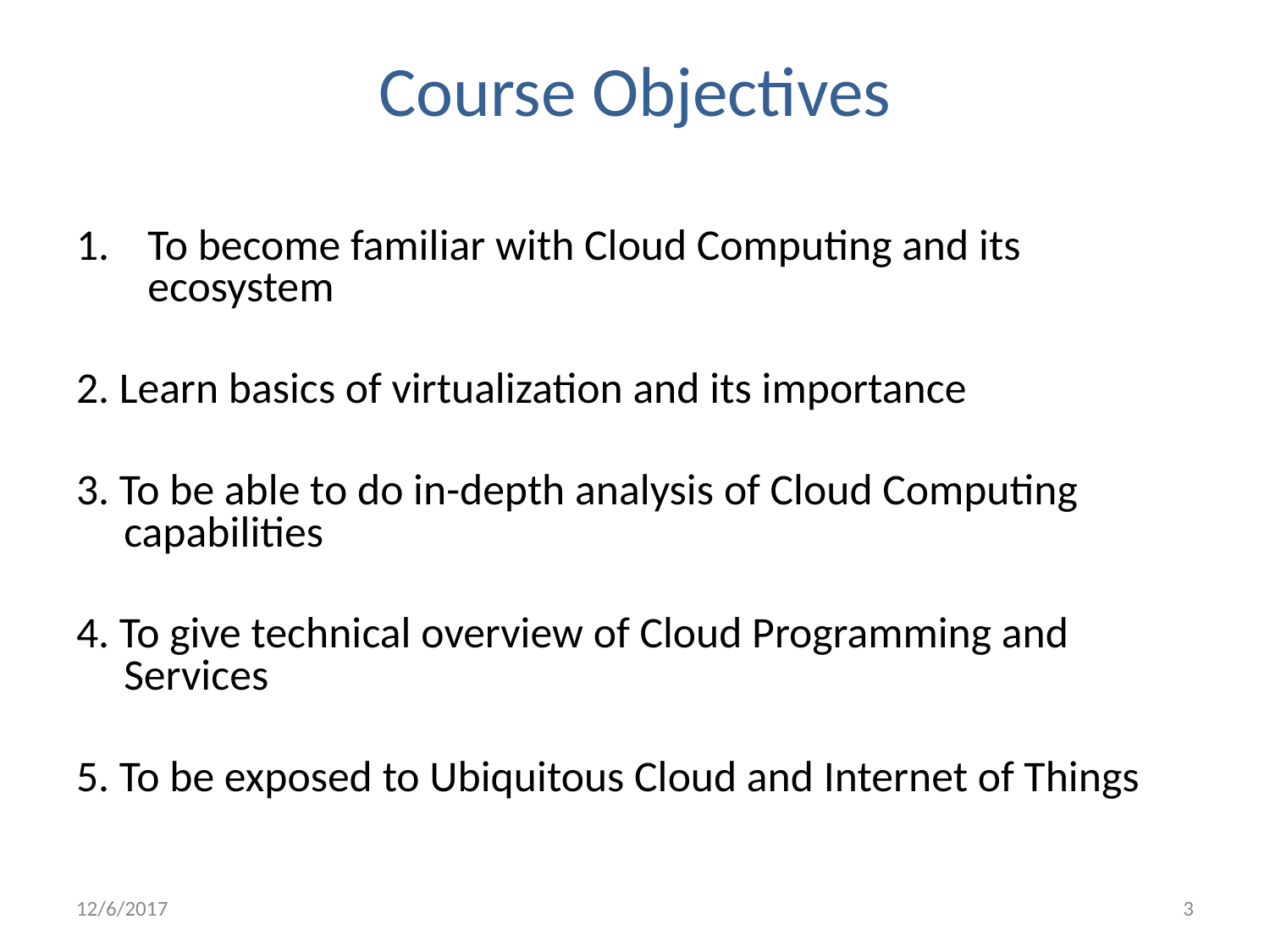

# Course Objectives

To become familiar with Cloud Computing and its ecosystem

2. Learn basics of virtualization and its importance

3. To be able to do in-depth analysis of Cloud Computing capabilities

4. To give technical overview of Cloud Programming and Services

5. To be exposed to Ubiquitous Cloud and Internet of Things
12/6/2017
3